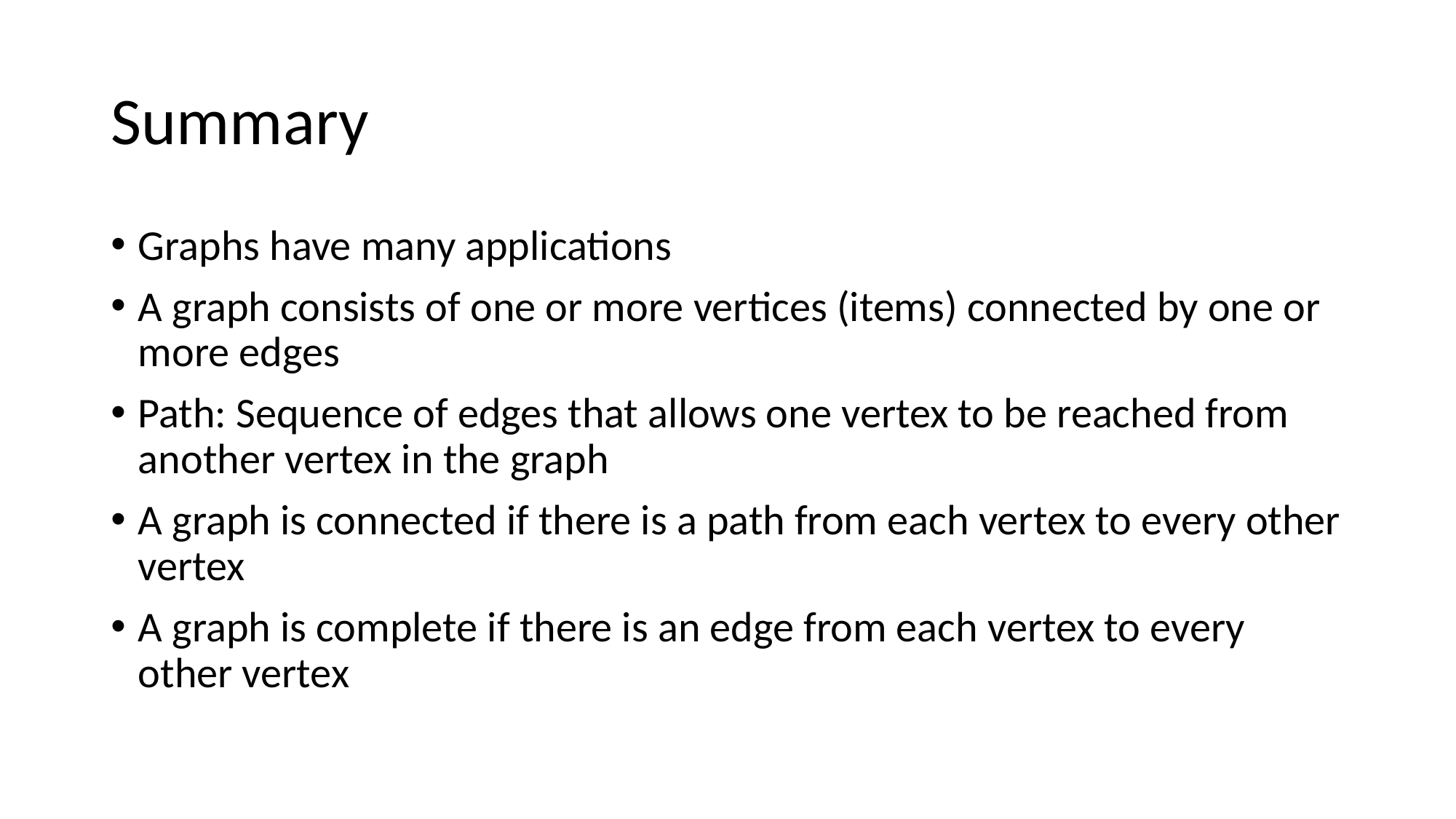

# Summary
Graphs have many applications
A graph consists of one or more vertices (items) connected by one or more edges
Path: Sequence of edges that allows one vertex to be reached from another vertex in the graph
A graph is connected if there is a path from each vertex to every other vertex
A graph is complete if there is an edge from each vertex to every other vertex